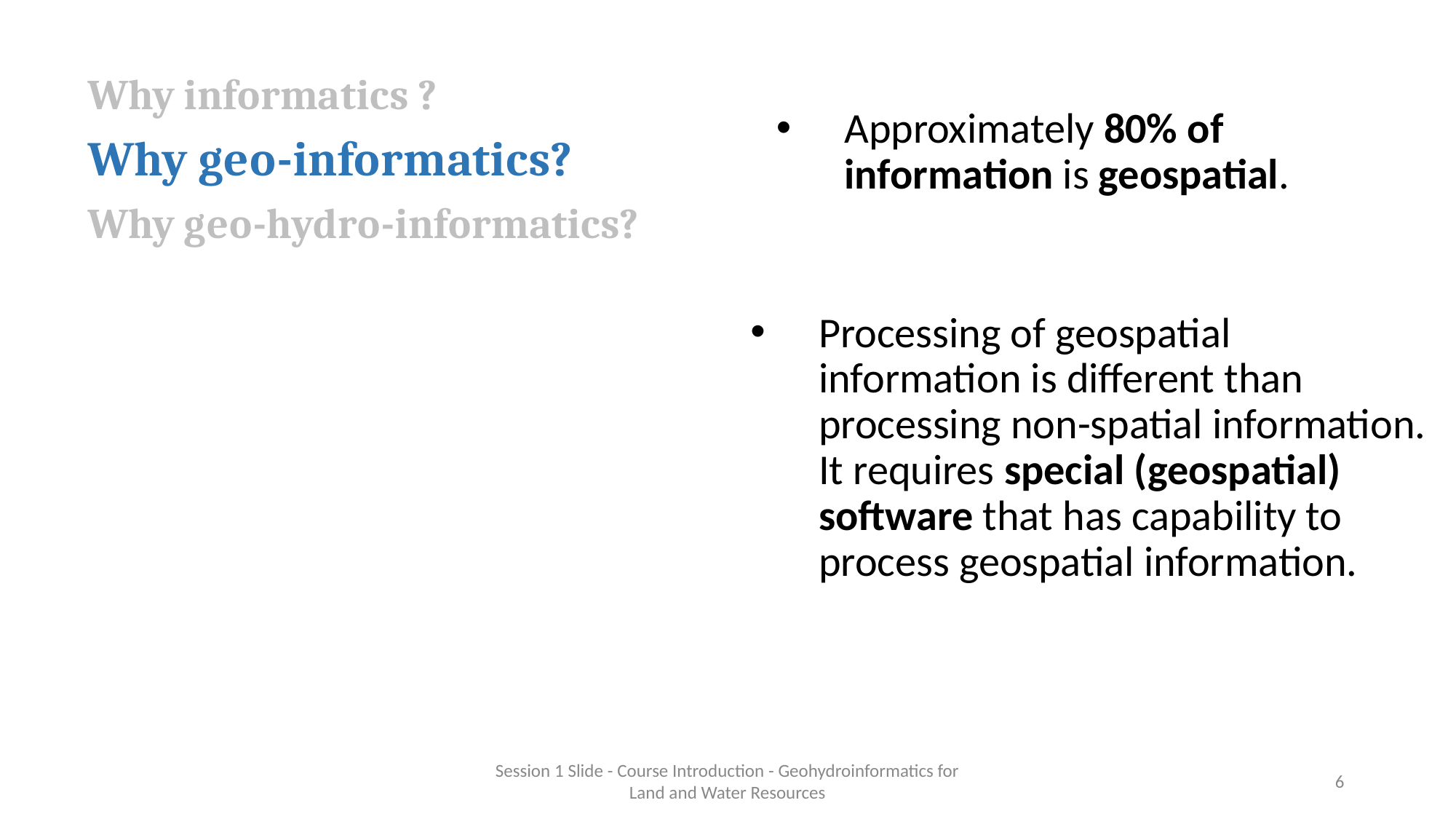

Why informatics ?
Why geo-informatics?
Why geo-hydro-informatics?
Approximately 80% of information is geospatial.
Processing of geospatial information is different than processing non-spatial information.
It requires special (geospatial) software that has capability to process geospatial information.
Session 1 Slide - Course Introduction - Geohydroinformatics for Land and Water Resources
6